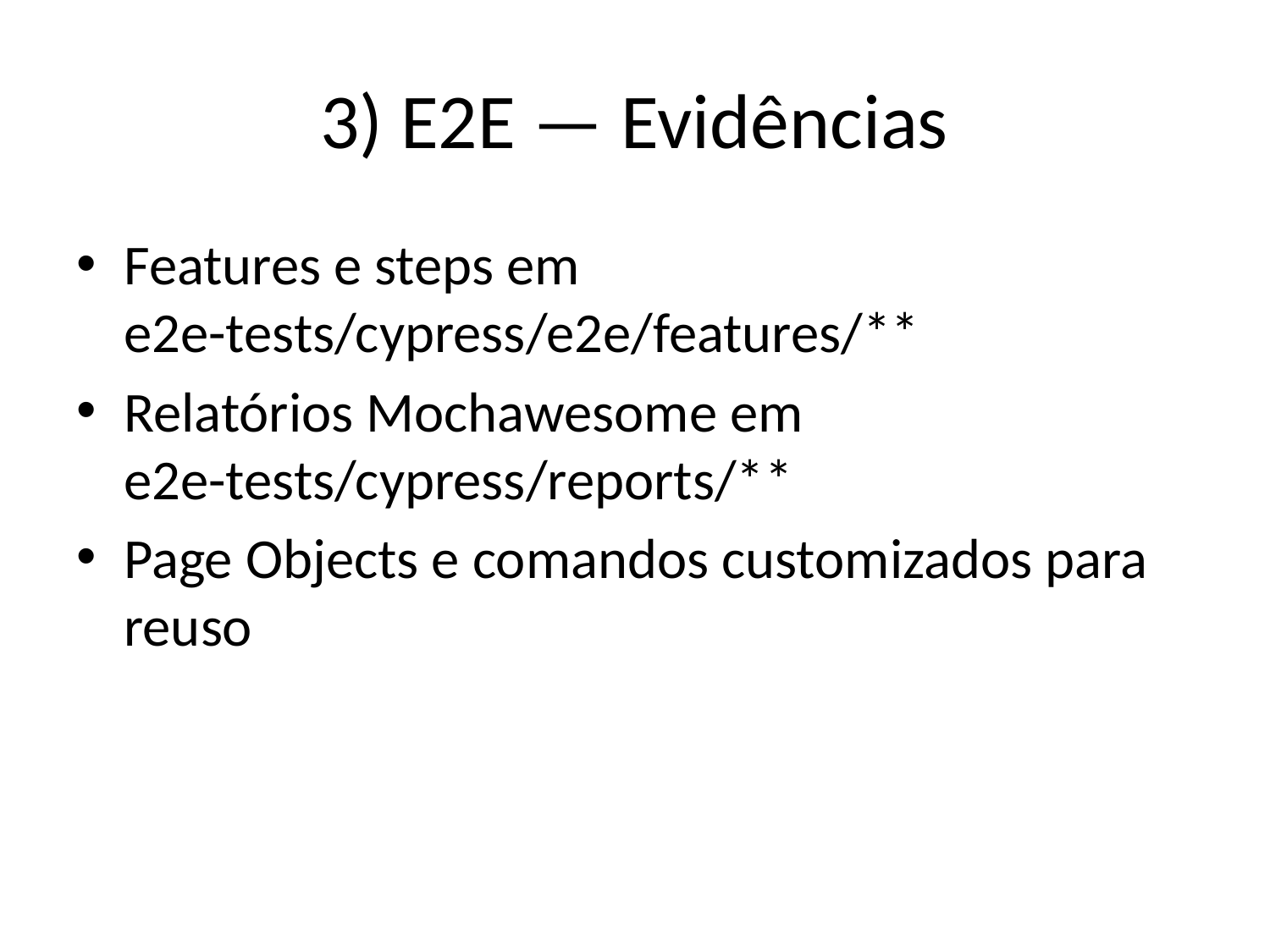

# 3) E2E — Evidências
Features e steps em e2e-tests/cypress/e2e/features/**
Relatórios Mochawesome em e2e-tests/cypress/reports/**
Page Objects e comandos customizados para reuso